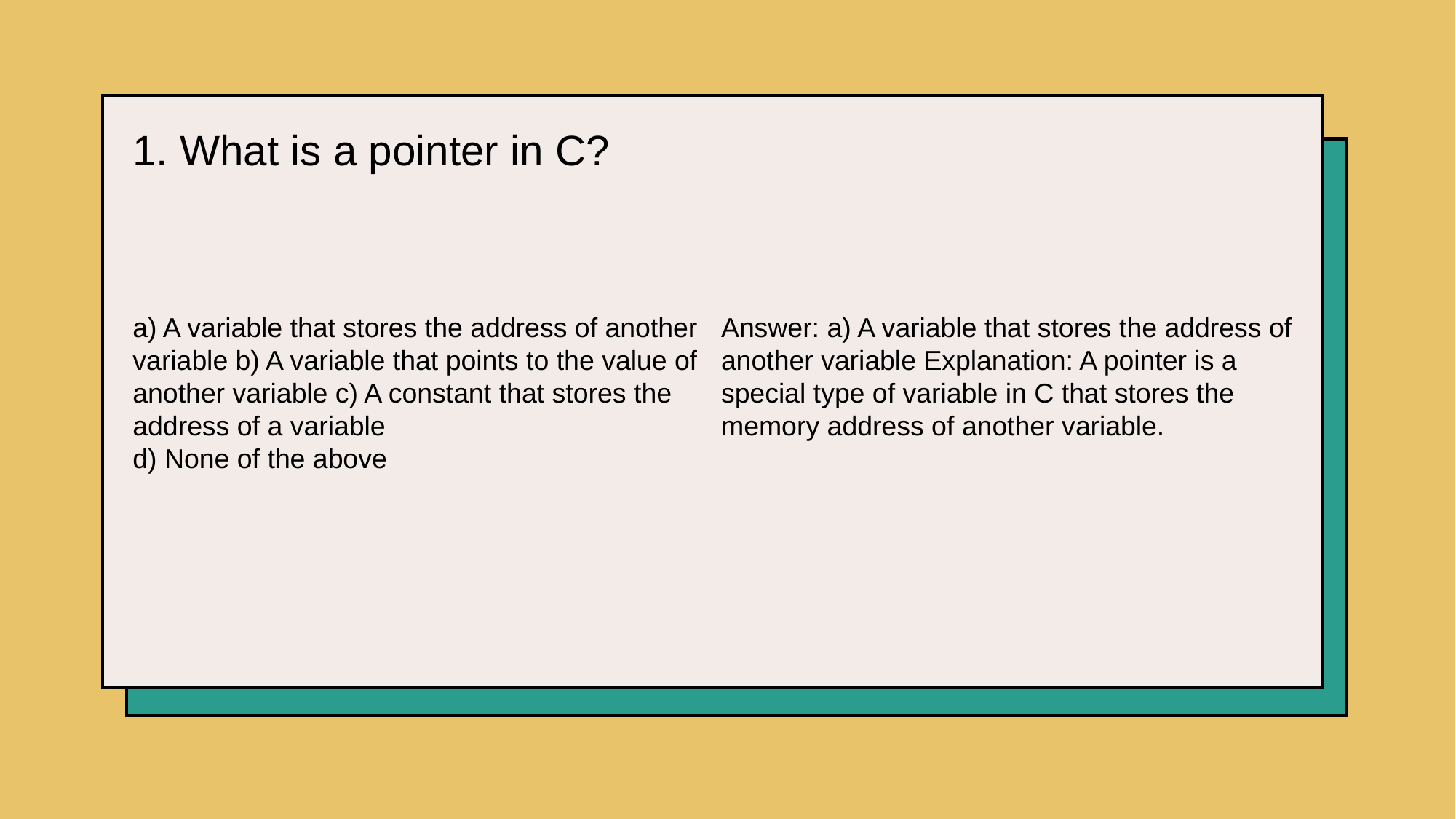

1. What is a pointer in C?
a) A variable that stores the address of another variable b) A variable that points to the value of another variable c) A constant that stores the address of a variable
d) None of the above
Answer: a) A variable that stores the address of another variable Explanation: A pointer is a special type of variable in C that stores the memory address of another variable.